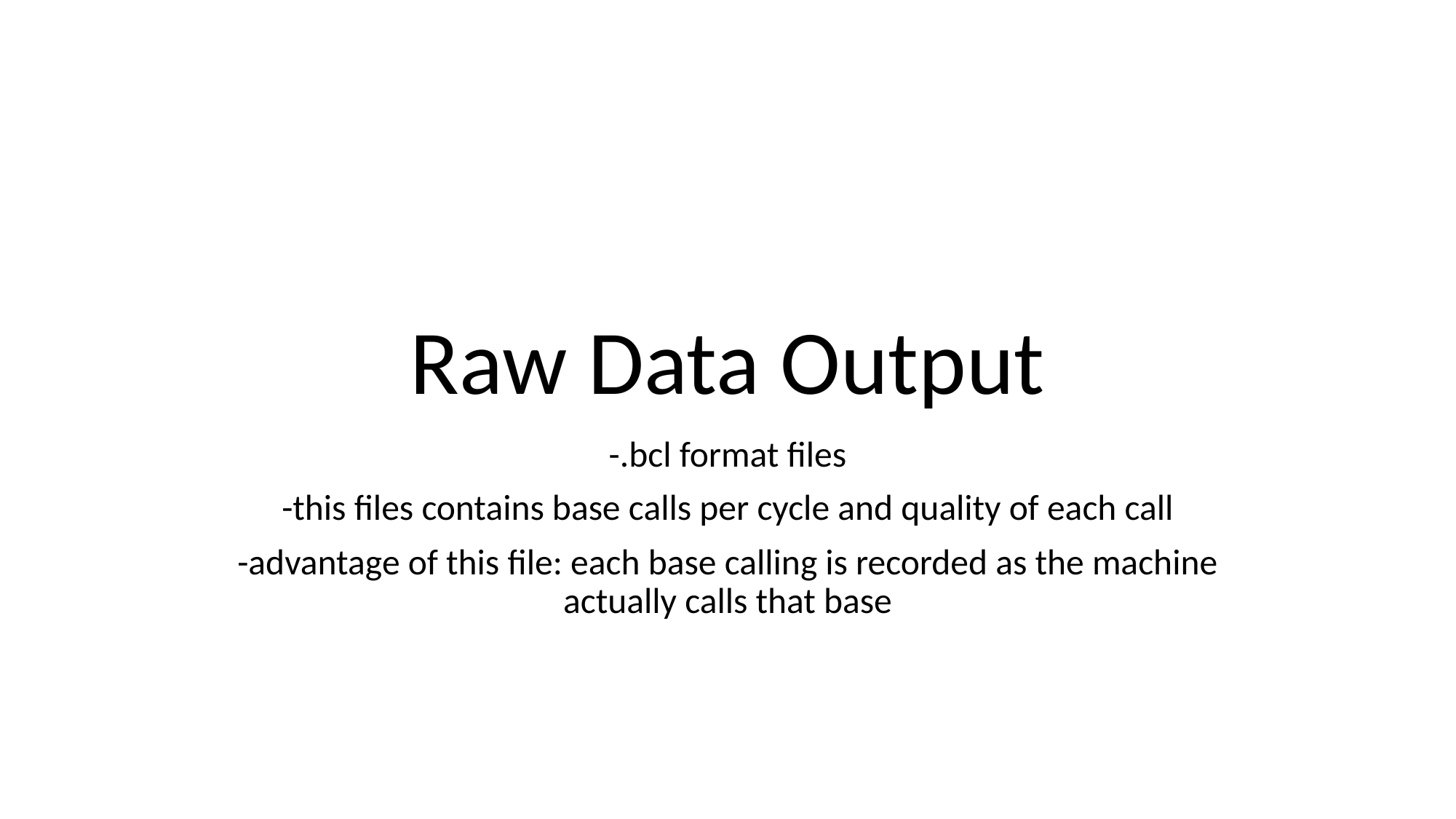

# Raw Data Output
-.bcl format files
-this files contains base calls per cycle and quality of each call
-advantage of this file: each base calling is recorded as the machine actually calls that base